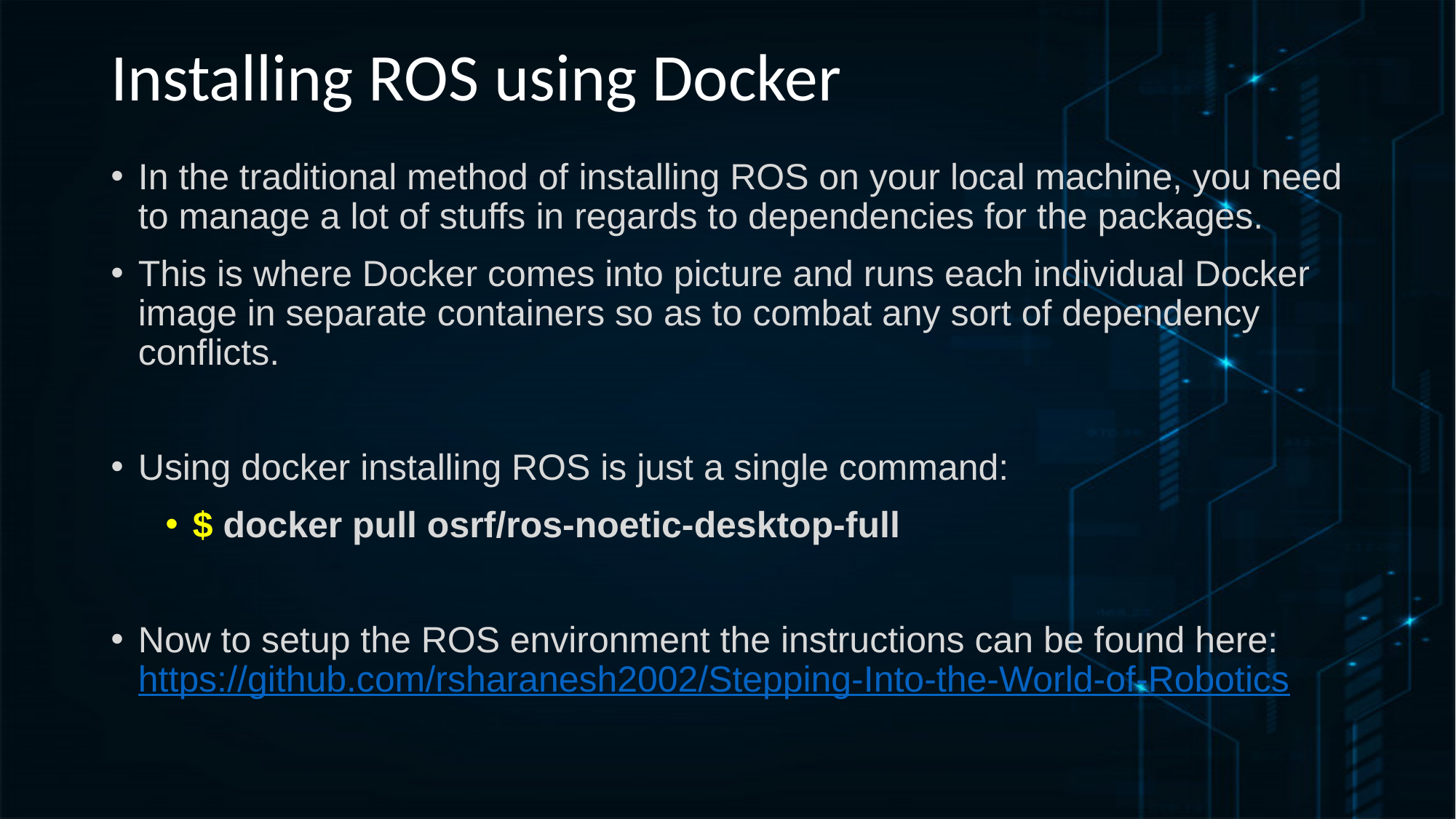

# Installing ROS using Docker
In the traditional method of installing ROS on your local machine, you need to manage a lot of stuffs in regards to dependencies for the packages.
This is where Docker comes into picture and runs each individual Docker image in separate containers so as to combat any sort of dependency conflicts.

Using docker installing ROS is just a single command:
$ docker pull osrf/ros-noetic-desktop-full

Now to setup the ROS environment the instructions can be found here: https://github.com/rsharanesh2002/Stepping-Into-the-World-of-Robotics